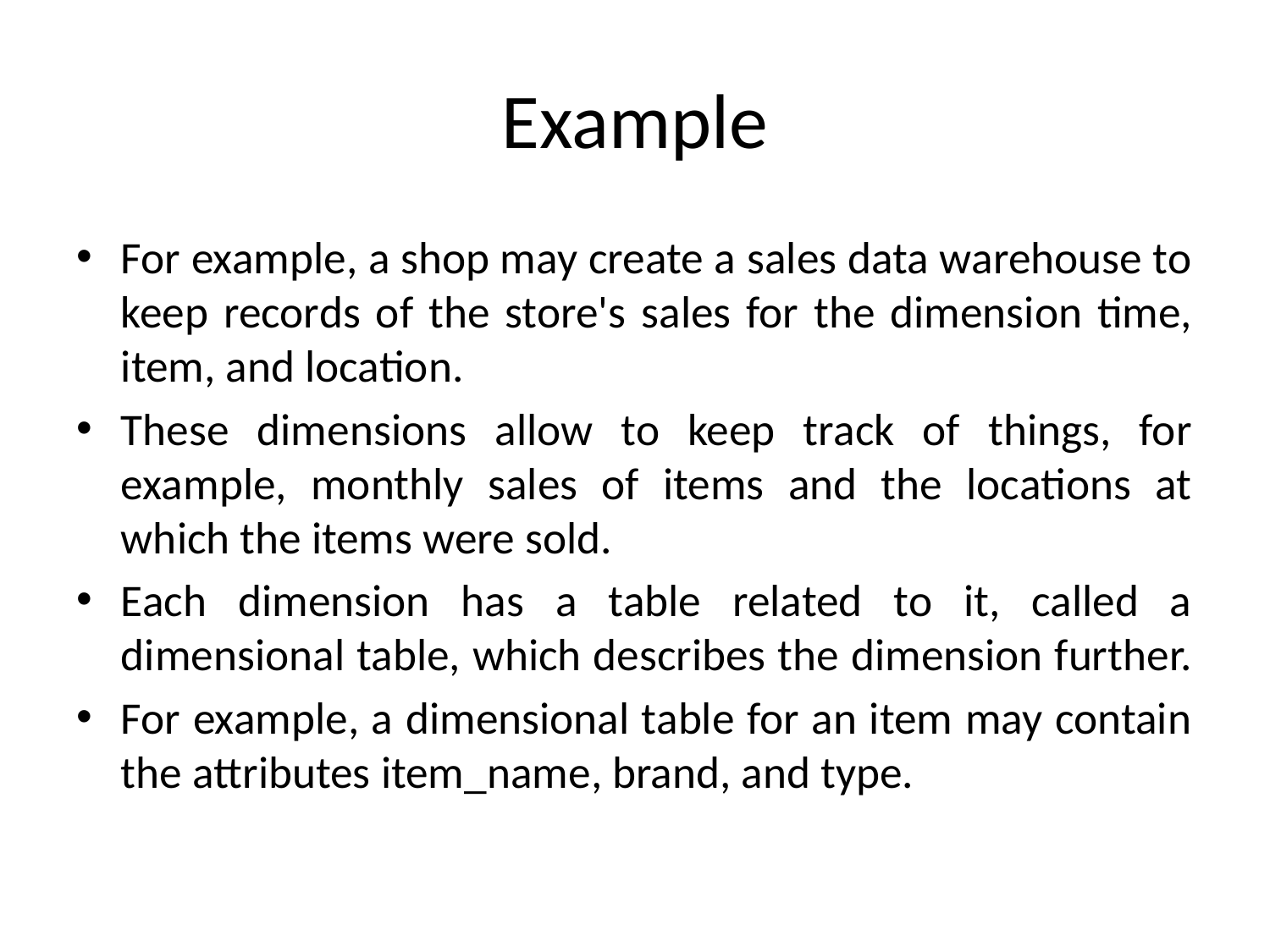

# Example
For example, a shop may create a sales data warehouse to keep records of the store's sales for the dimension time, item, and location.
These dimensions allow to keep track of things, for example, monthly sales of items and the locations at which the items were sold.
Each dimension has a table related to it, called a dimensional table, which describes the dimension further.
For example, a dimensional table for an item may contain the attributes item_name, brand, and type.